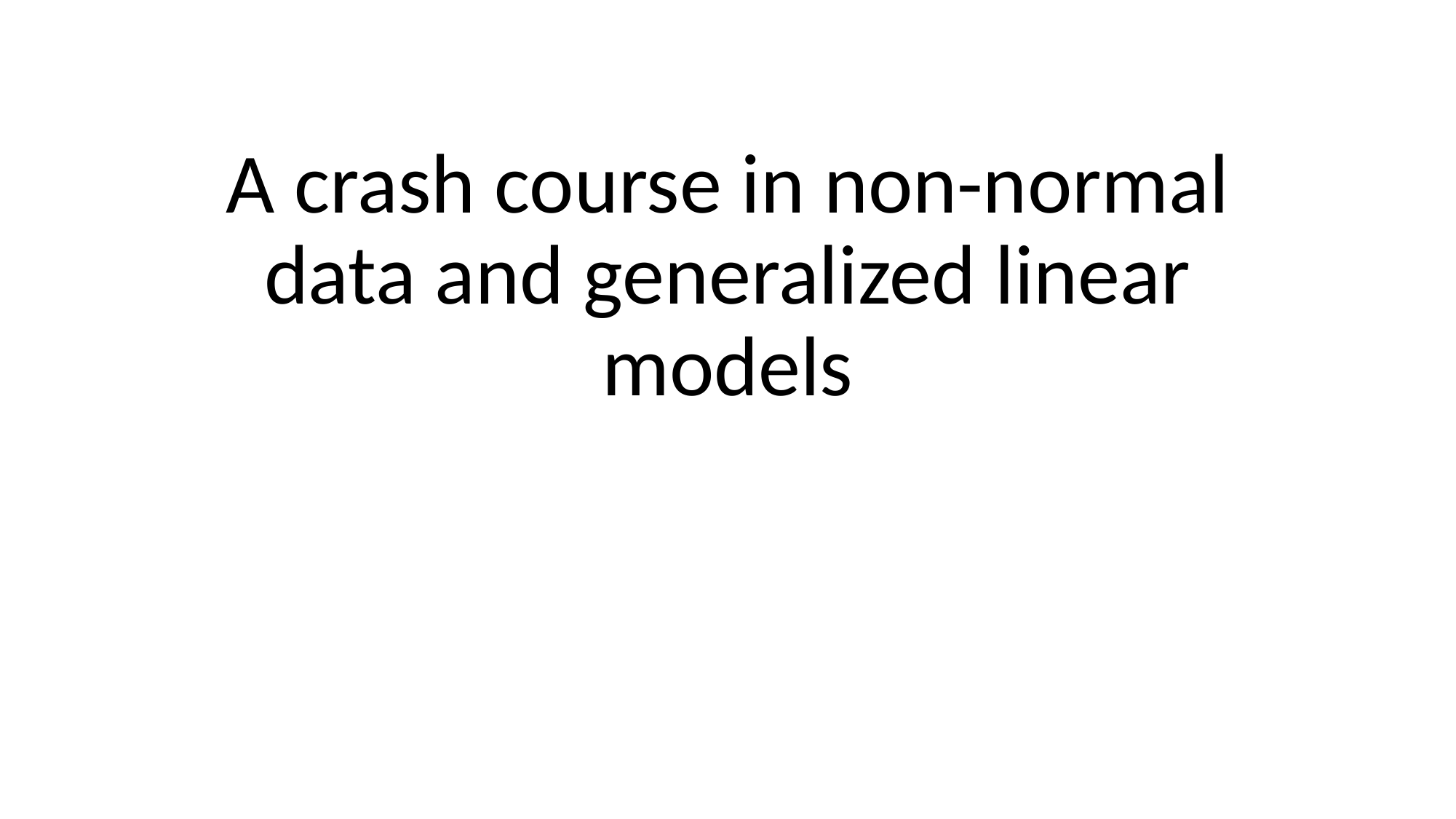

# A crash course in non-normal data and generalized linear models